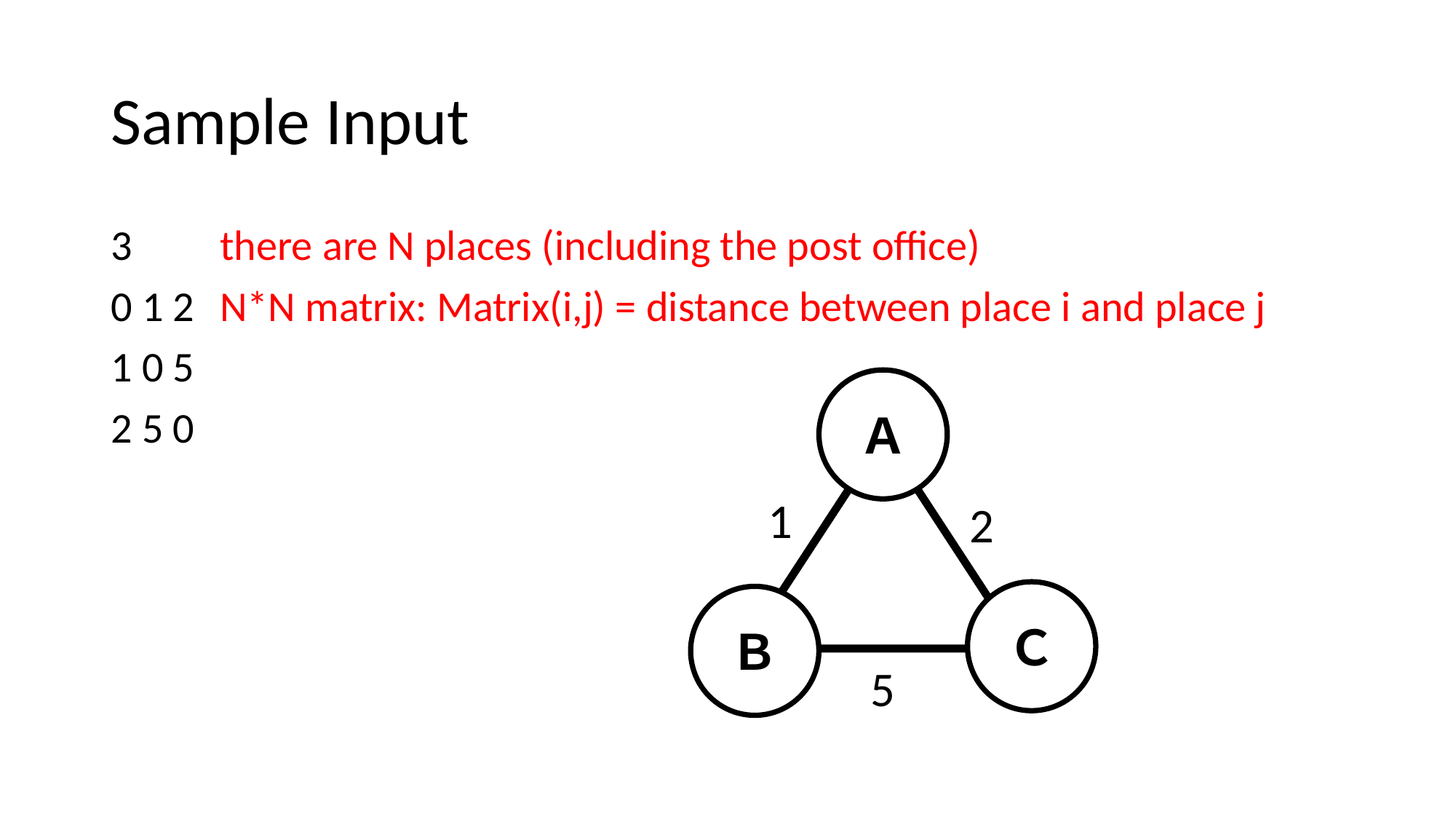

# Sample Input
3	there are N places (including the post office)
0 1 2	N*N matrix: Matrix(i,j) = distance between place i and place j
1 0 5
2 5 0
Ａ

1
2
Ｃ
Ｂ
5